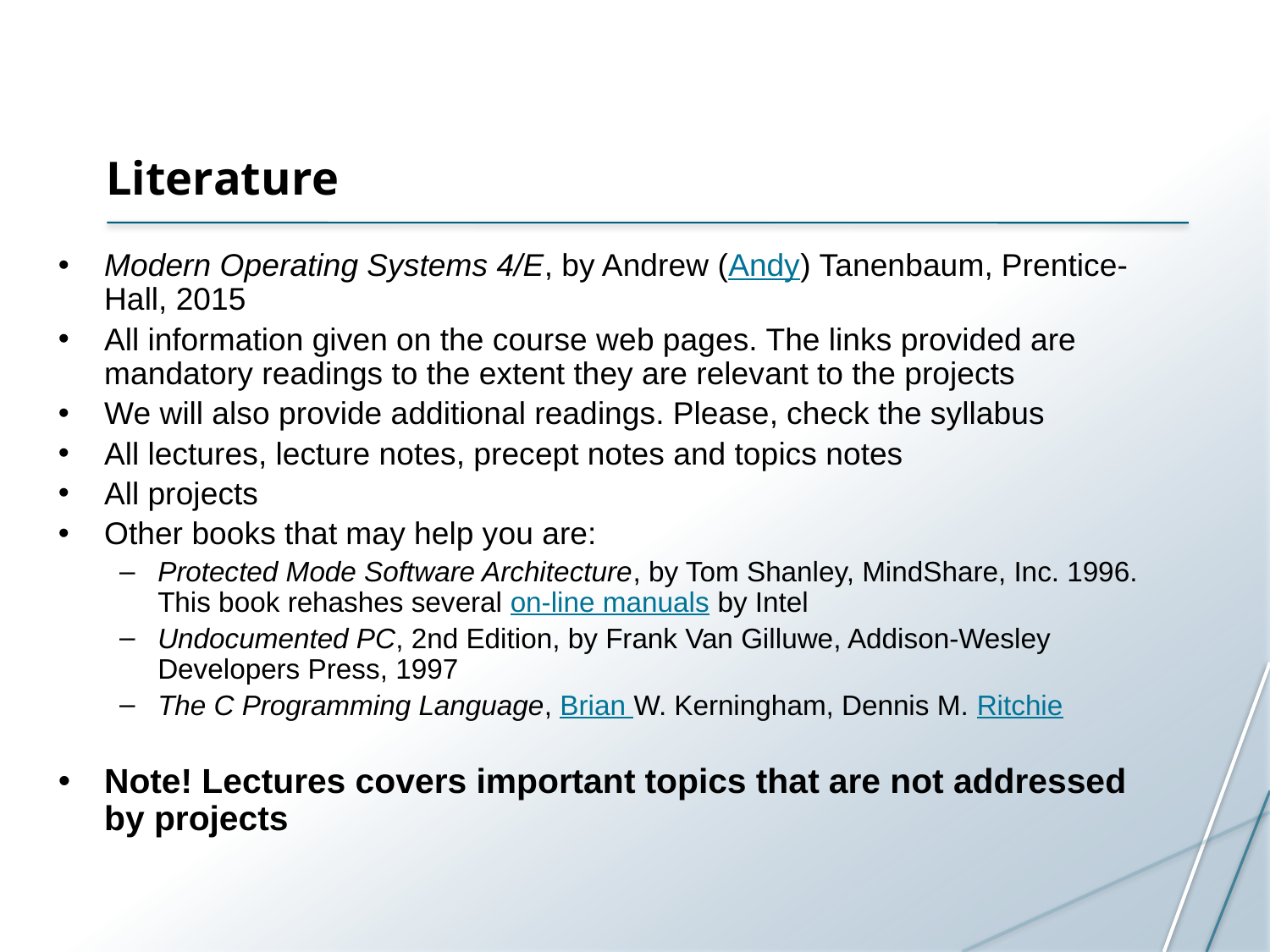

# Literature
Modern Operating Systems 4/E, by Andrew (Andy) Tanenbaum, Prentice-Hall, 2015
All information given on the course web pages. The links provided are mandatory readings to the extent they are relevant to the projects
We will also provide additional readings. Please, check the syllabus
All lectures, lecture notes, precept notes and topics notes
All projects
Other books that may help you are:
Protected Mode Software Architecture, by Tom Shanley, MindShare, Inc. 1996. This book rehashes several on-line manuals by Intel
Undocumented PC, 2nd Edition, by Frank Van Gilluwe, Addison-Wesley Developers Press, 1997
The C Programming Language, Brian W. Kerningham, Dennis M. Ritchie

Note! Lectures covers important topics that are not addressed by projects